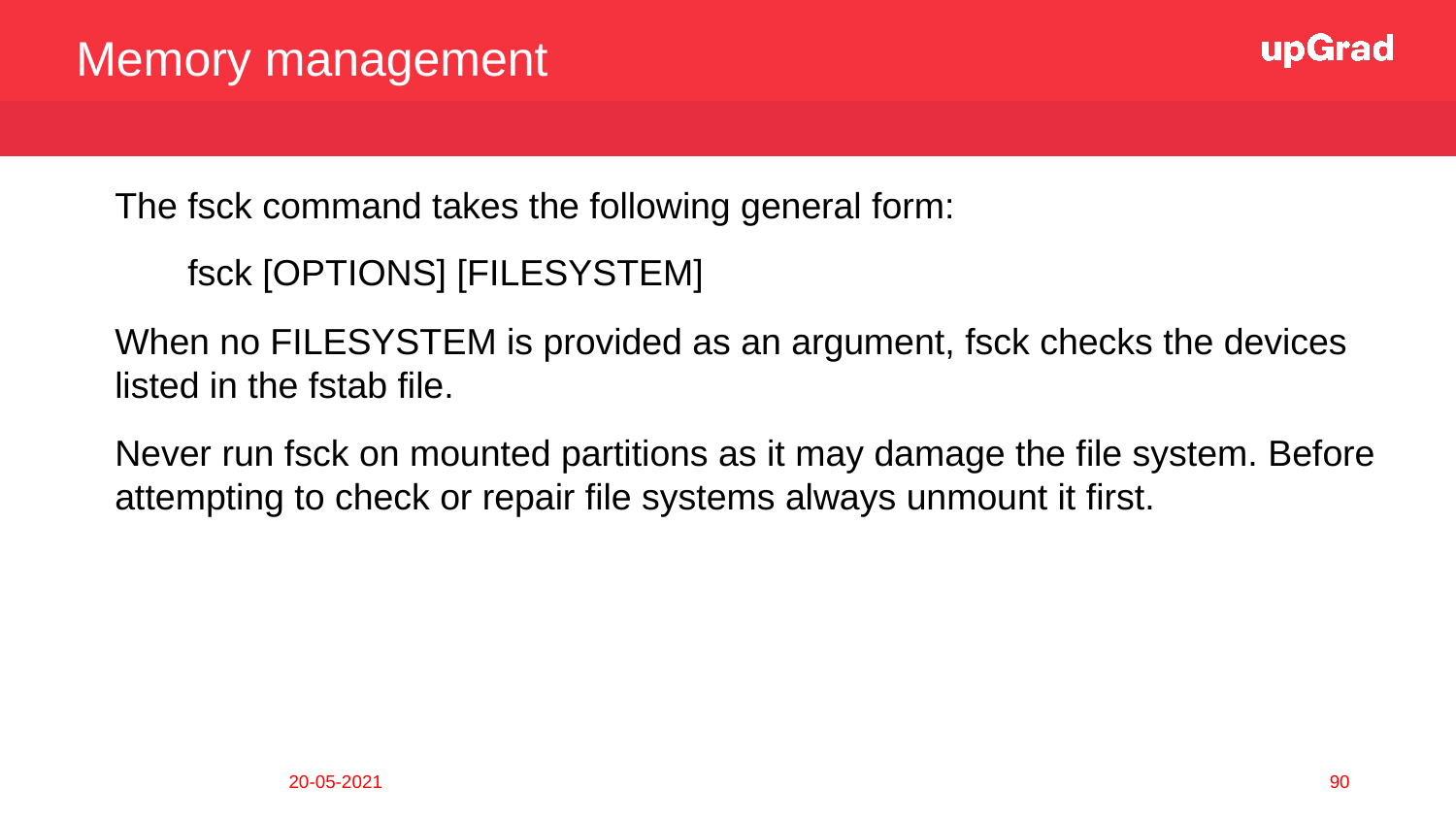

Memory management

The fsck command takes the following general form:
fsck [OPTIONS] [FILESYSTEM]
When no FILESYSTEM is provided as an argument, fsck checks the devices listed in the fstab file.
Never run fsck on mounted partitions as it may damage the file system. Before attempting to check or repair file systems always unmount it first.

90
20-05-2021